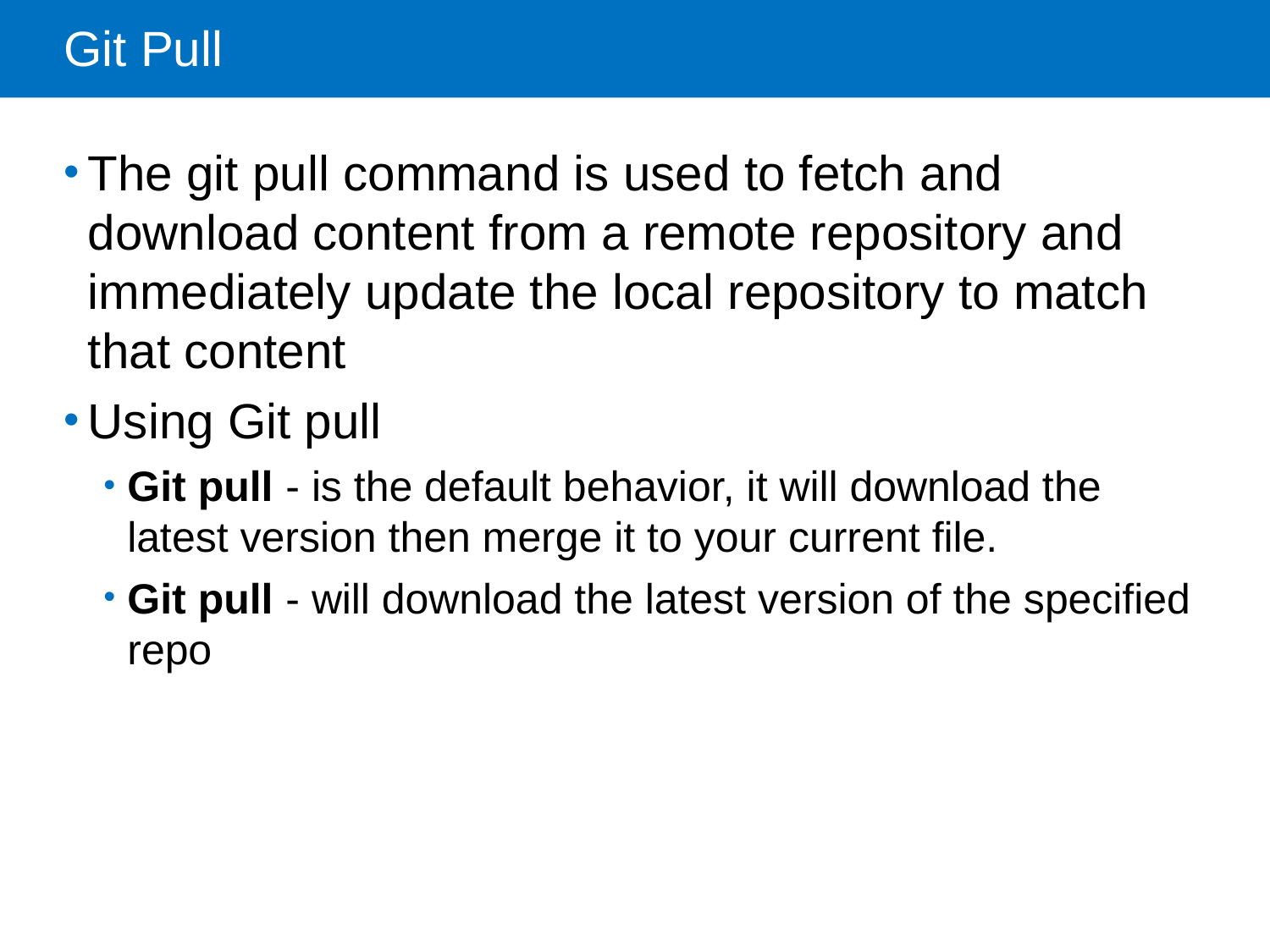

# Git Pull
The git pull command is used to fetch and download content from a remote repository and immediately update the local repository to match that content
Using Git pull
Git pull - is the default behavior, it will download the latest version then merge it to your current file.
Git pull - will download the latest version of the specified repo